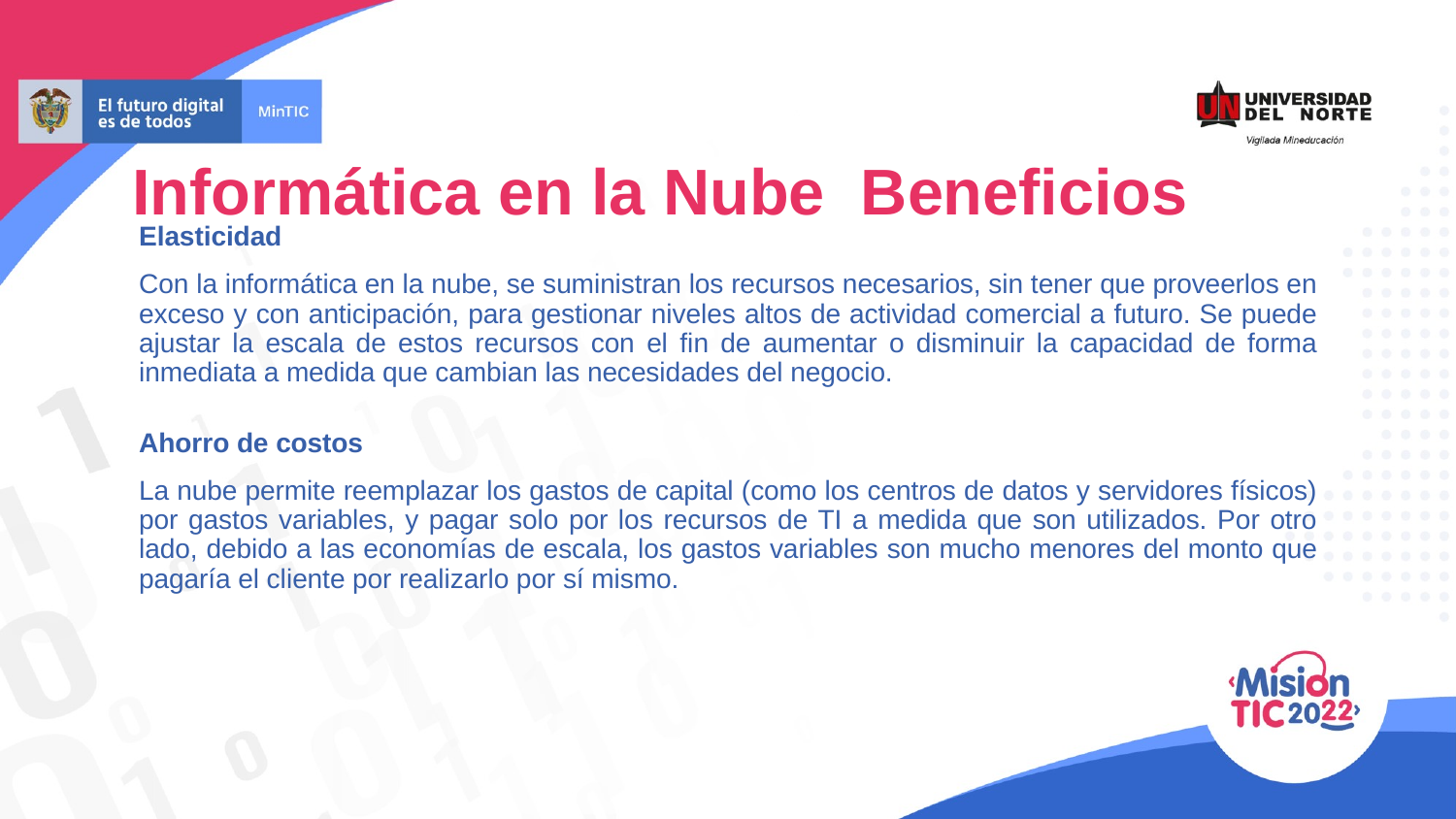

Informática en la Nube  Beneficios
Elasticidad
Con la informática en la nube, se suministran los recursos necesarios, sin tener que proveerlos en exceso y con anticipación, para gestionar niveles altos de actividad comercial a futuro. Se puede ajustar la escala de estos recursos con el fin de aumentar o disminuir la capacidad de forma inmediata a medida que cambian las necesidades del negocio.

Ahorro de costos
La nube permite reemplazar los gastos de capital (como los centros de datos y servidores físicos) por gastos variables, y pagar solo por los recursos de TI a medida que son utilizados. Por otro lado, debido a las economías de escala, los gastos variables son mucho menores del monto que pagaría el cliente por realizarlo por sí mismo.